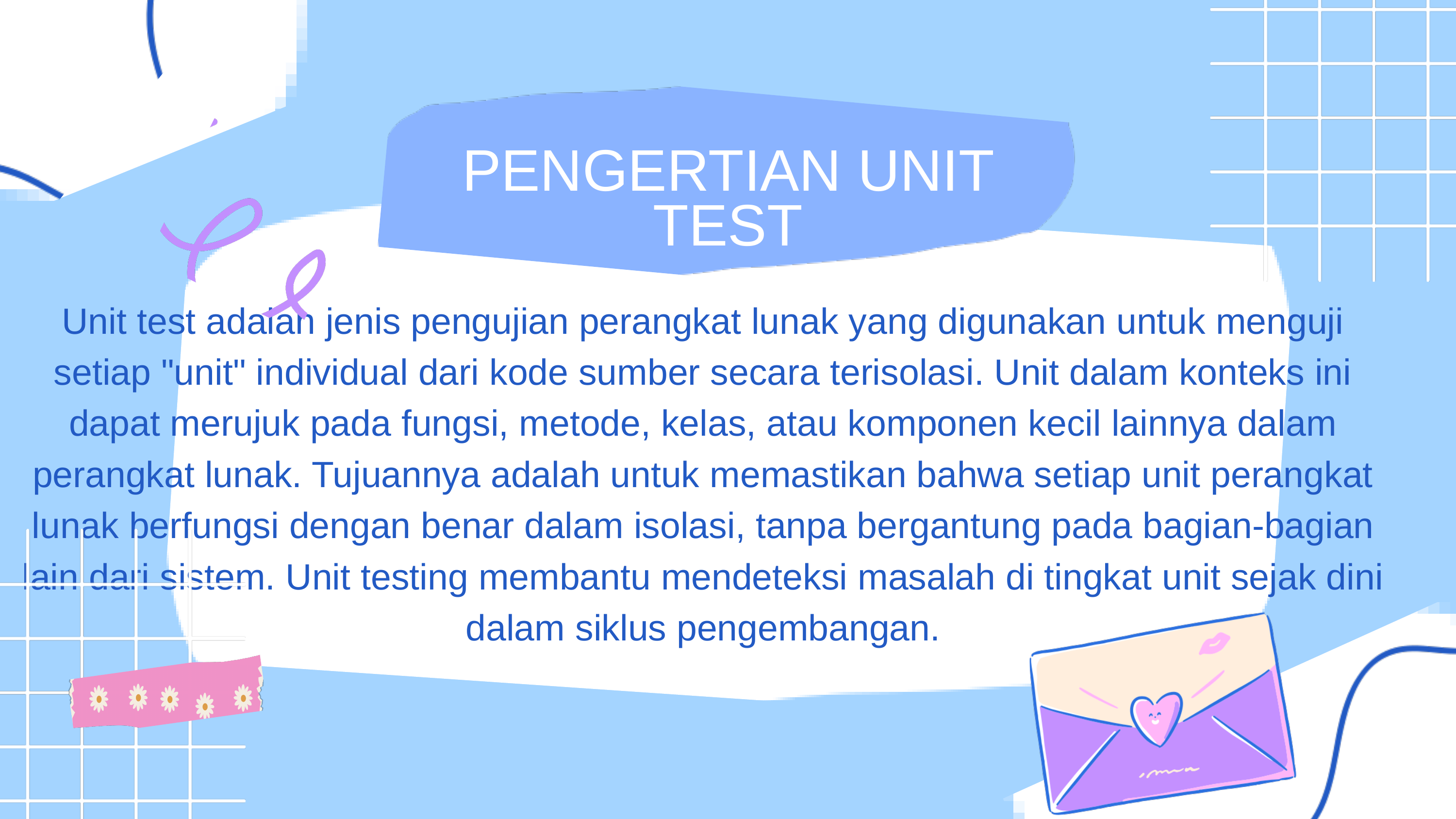

PENGERTIAN UNIT TEST

Unit test adalah jenis pengujian perangkat lunak yang digunakan untuk menguji setiap "unit" individual dari kode sumber secara terisolasi. Unit dalam konteks ini dapat merujuk pada fungsi, metode, kelas, atau komponen kecil lainnya dalam perangkat lunak. Tujuannya adalah untuk memastikan bahwa setiap unit perangkat lunak berfungsi dengan benar dalam isolasi, tanpa bergantung pada bagian-bagian lain dari sistem. Unit testing membantu mendeteksi masalah di tingkat unit sejak dini dalam siklus pengembangan.